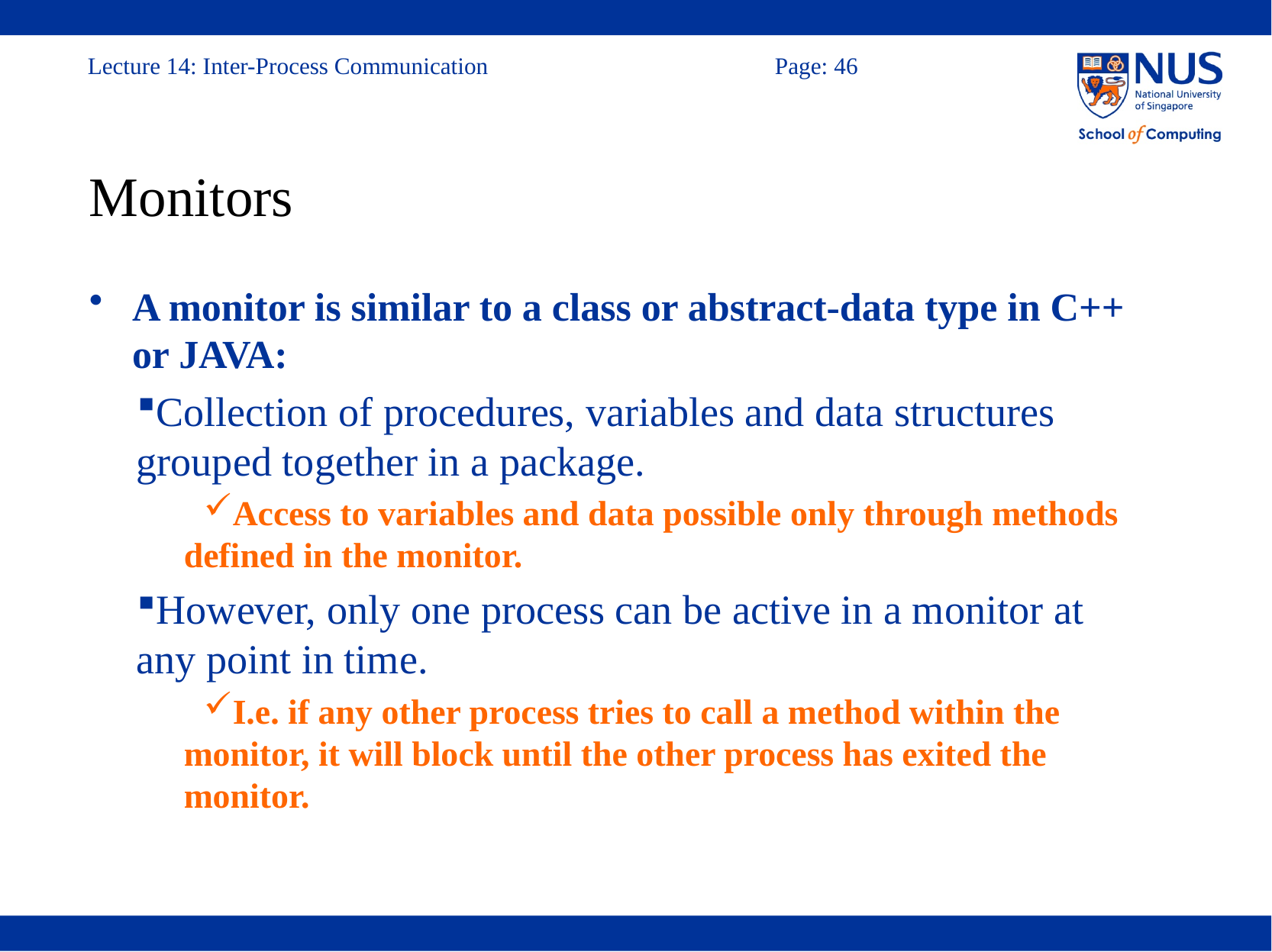

# Monitors
A monitor is similar to a class or abstract-data type in C++ or JAVA:
Collection of procedures, variables and data structures grouped together in a package.
Access to variables and data possible only through methods defined in the monitor.
However, only one process can be active in a monitor at any point in time.
I.e. if any other process tries to call a method within the monitor, it will block until the other process has exited the monitor.